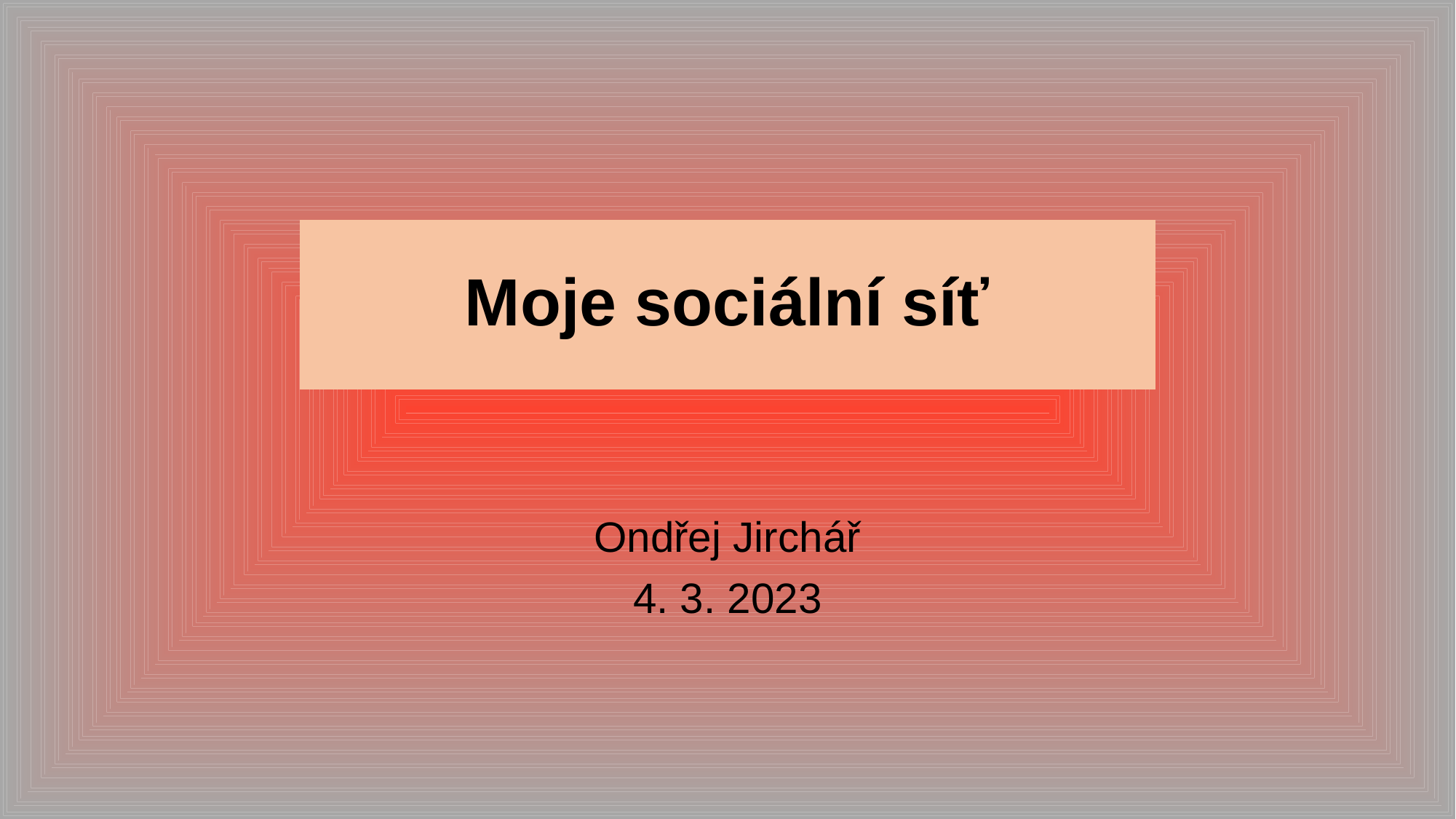

# Moje sociální síť
Ondřej Jirchář
4. 3. 2023